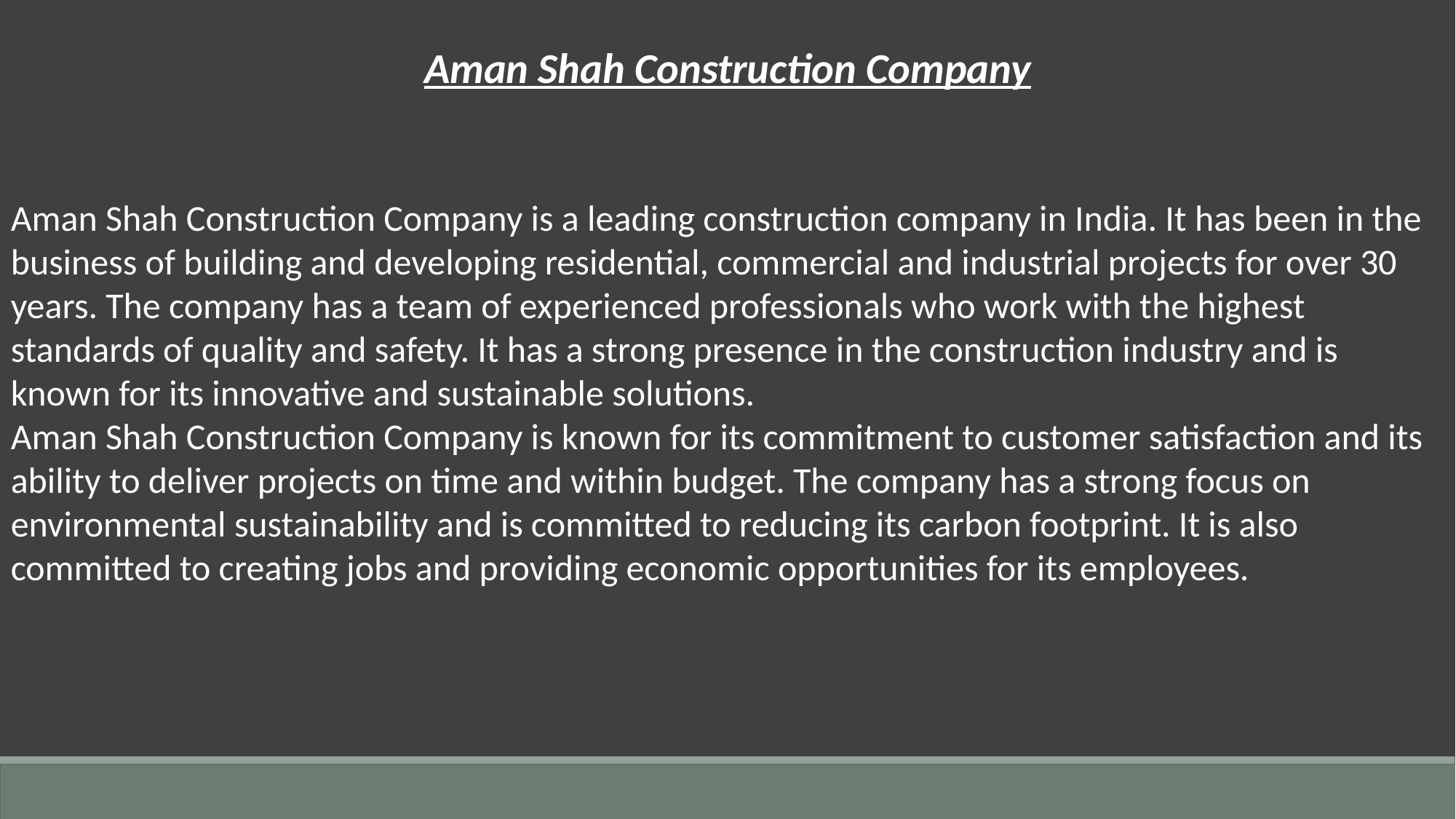

Aman Shah Construction Company
Aman Shah Construction Company is a leading construction company in India. It has been in the business of building and developing residential, commercial and industrial projects for over 30 years. The company has a team of experienced professionals who work with the highest standards of quality and safety. It has a strong presence in the construction industry and is known for its innovative and sustainable solutions.
Aman Shah Construction Company is known for its commitment to customer satisfaction and its ability to deliver projects on time and within budget. The company has a strong focus on environmental sustainability and is committed to reducing its carbon footprint. It is also committed to creating jobs and providing economic opportunities for its employees.